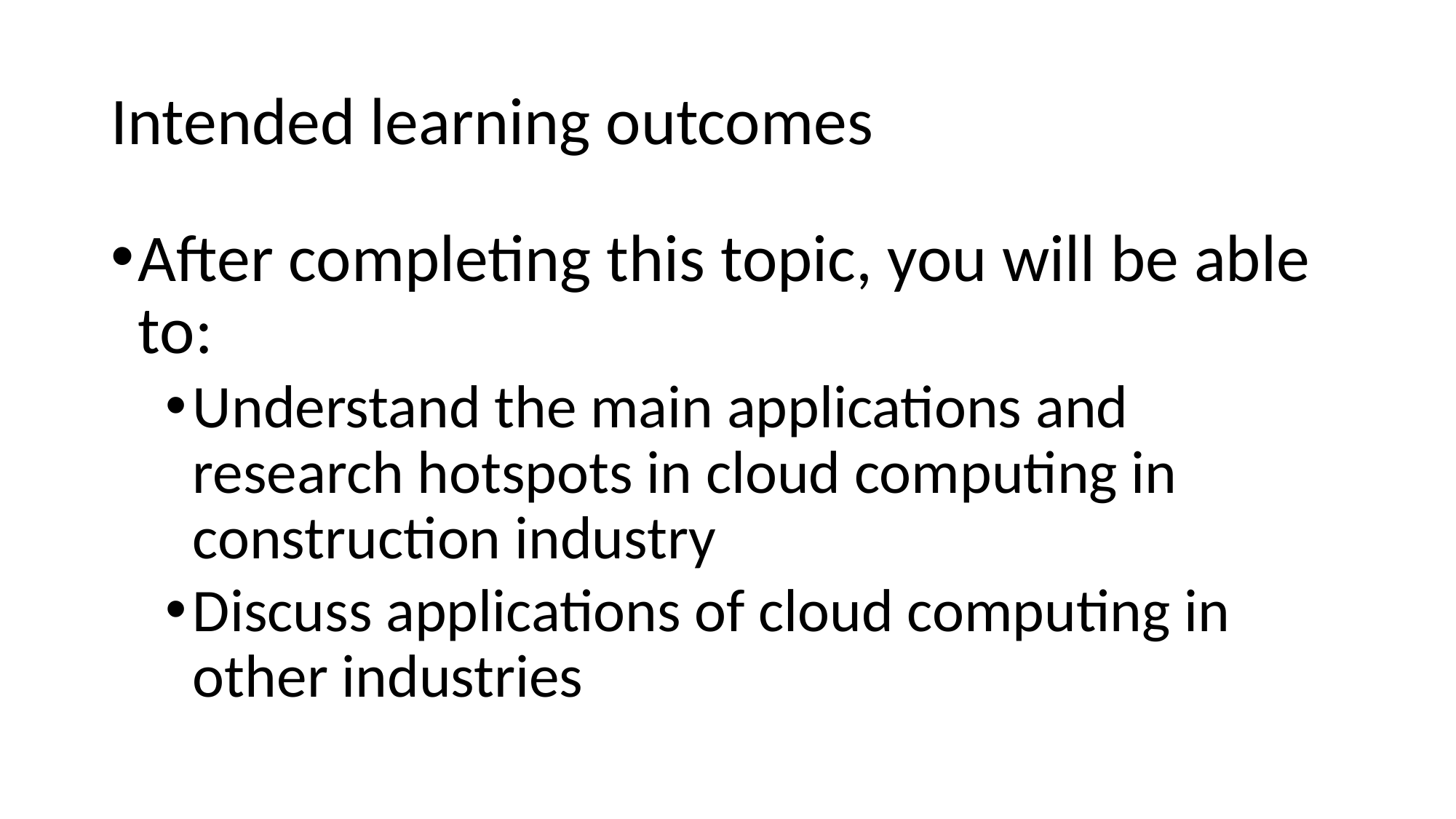

# Intended learning outcomes
After completing this topic, you will be able to:
Understand the main applications and research hotspots in cloud computing in construction industry
Discuss applications of cloud computing in other industries